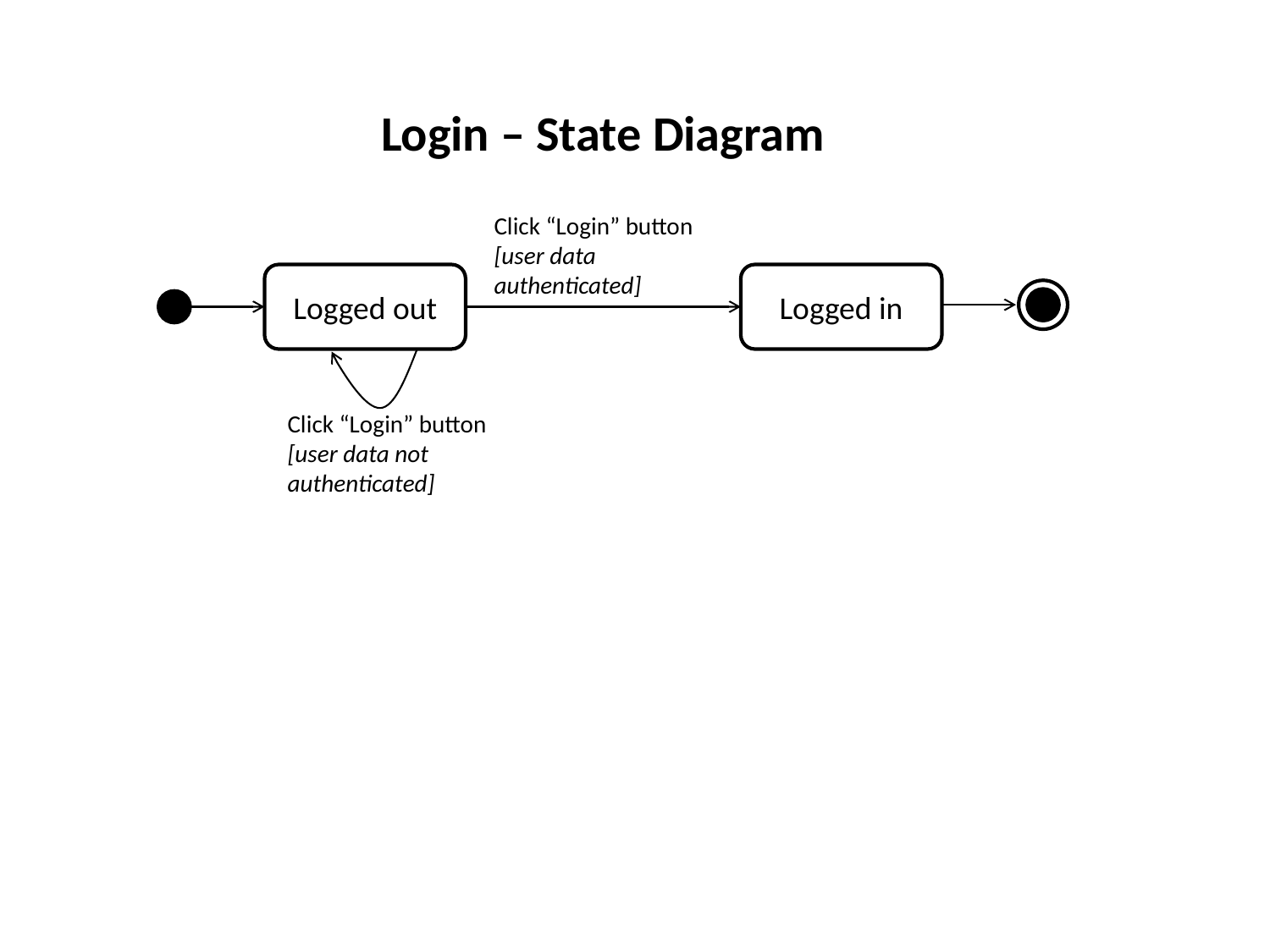

Login – State Diagram
Click “Login” button [user data authenticated]
Logged out
Logged in

Click “Login” button [user data not authenticated]